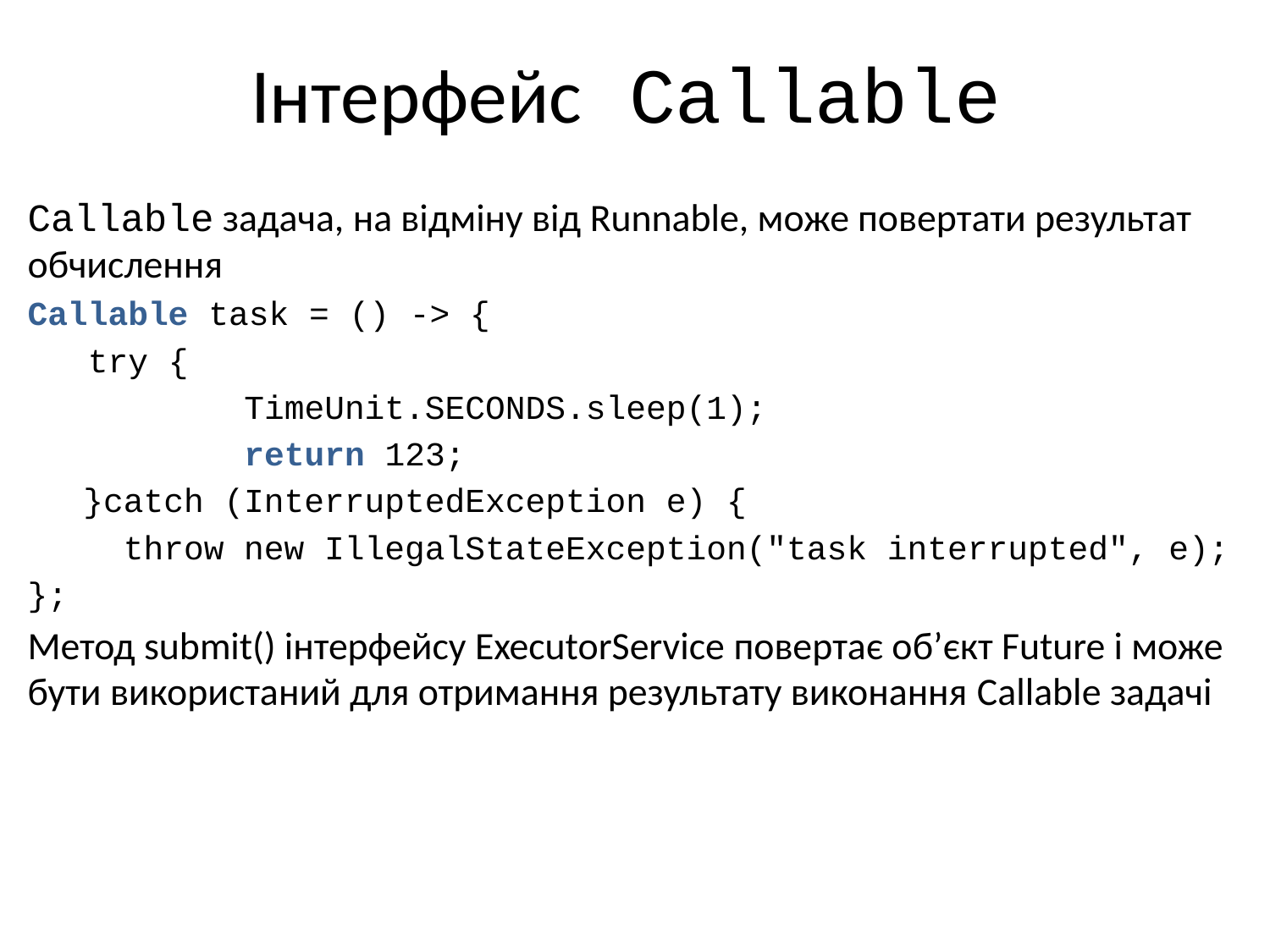

# Інтерфейс Callable
Callable задача, на відміну від Runnable, може повертати результат обчислення
Callable task = () -> {
   try {
        TimeUnit.SECONDS.sleep(1);
        return 123;
}catch (InterruptedException e) {
  throw new IllegalStateException("task interrupted", e);
};
Метод submit() інтерфейсу ExecutorService повертає об’єкт Future і може бути використаний для отримання результату виконання Callable задачі